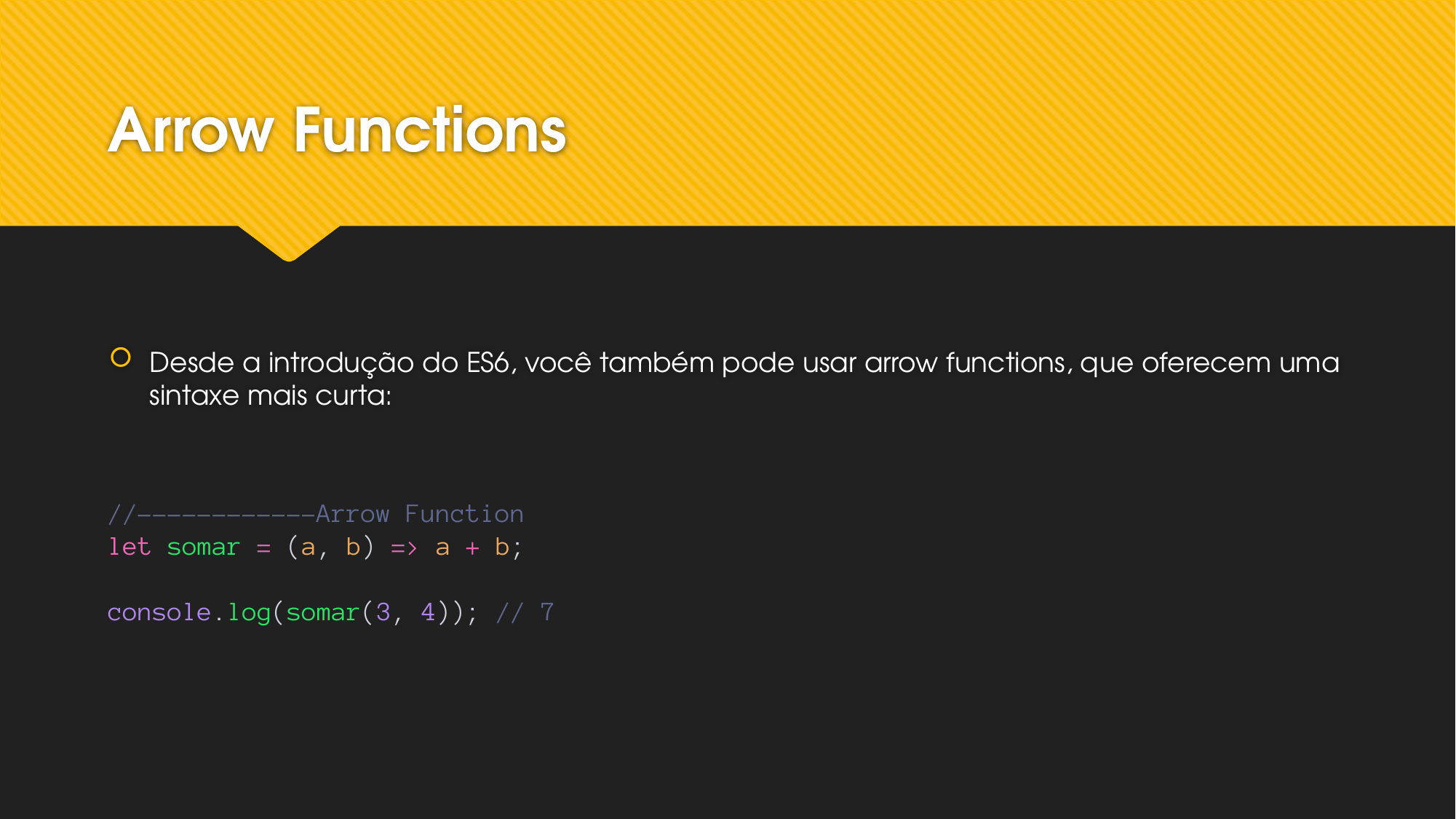

# Arrow Functions
Desde a introdução do ES6, você também pode usar arrow functions, que oferecem uma sintaxe mais curta:
//------------Arrow Function
let somar = (a, b) => a + b;
console.log(somar(3, 4)); // 7